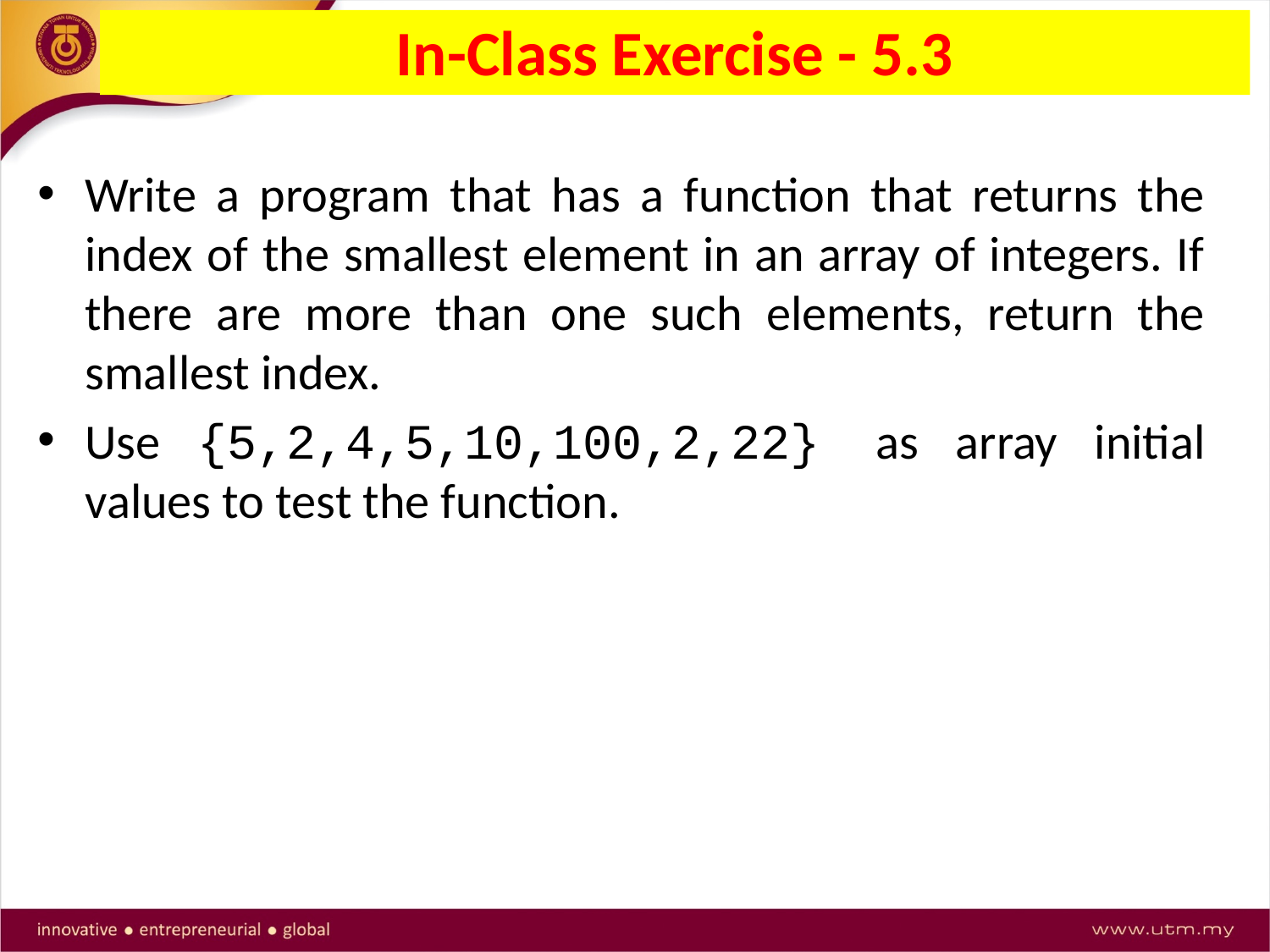

In-Class Exercise - 5.3
Write a program that has a function that returns the index of the smallest element in an array of integers. If there are more than one such elements, return the smallest index.
Use {5,2,4,5,10,100,2,22} as array initial values to test the function.